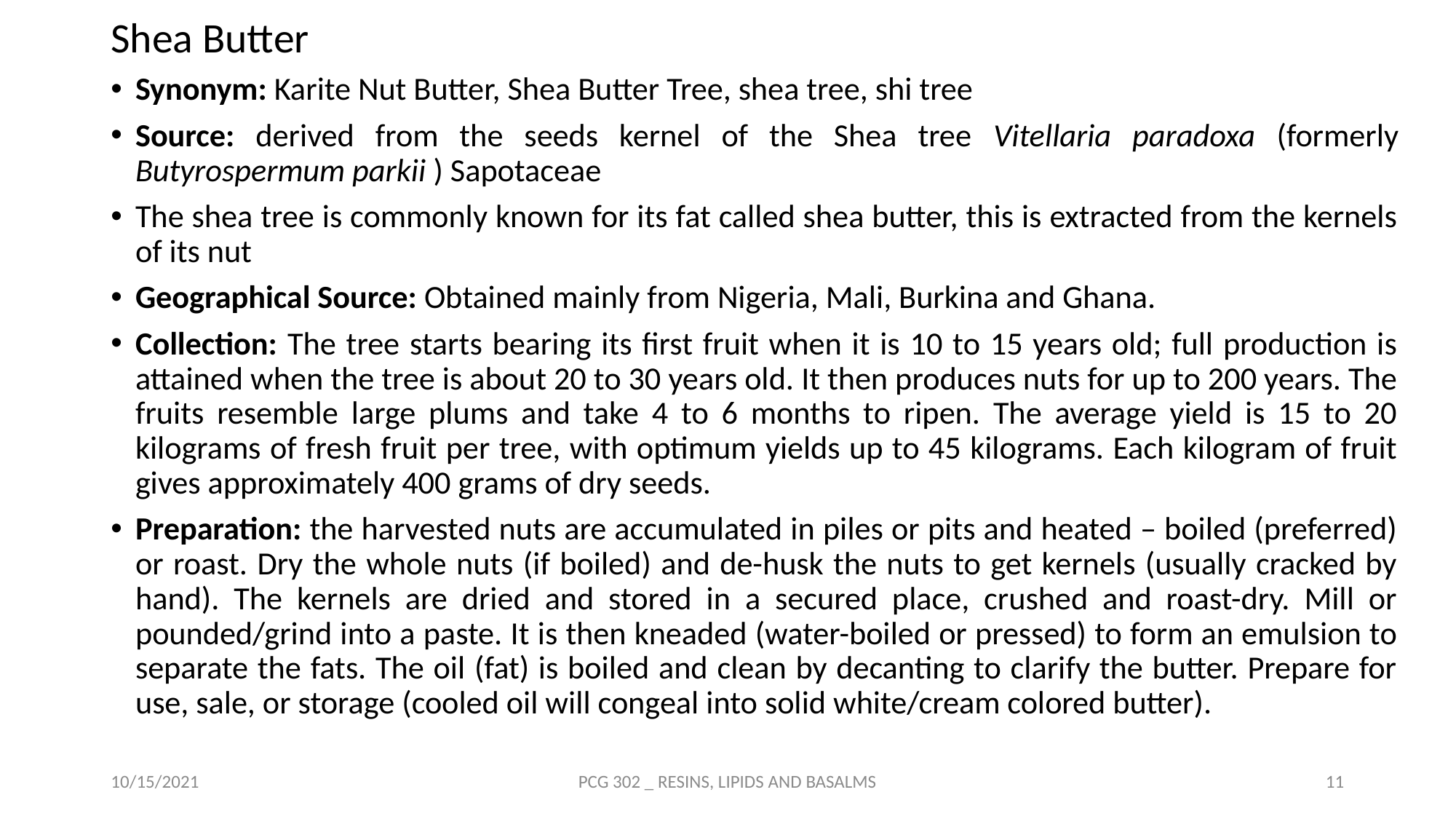

# Shea Butter
Synonym: Karite Nut Butter, Shea Butter Tree, shea tree, shi tree
Source: derived from the seeds kernel of the Shea tree Vitellaria paradoxa (formerly Butyrospermum parkii ) Sapotaceae
The shea tree is commonly known for its fat called shea butter, this is extracted from the kernels of its nut
Geographical Source: Obtained mainly from Nigeria, Mali, Burkina and Ghana.
Collection: The tree starts bearing its first fruit when it is 10 to 15 years old; full production is attained when the tree is about 20 to 30 years old. It then produces nuts for up to 200 years. The fruits resemble large plums and take 4 to 6 months to ripen. The average yield is 15 to 20 kilograms of fresh fruit per tree, with optimum yields up to 45 kilograms. Each kilogram of fruit gives approximately 400 grams of dry seeds.
Preparation: the harvested nuts are accumulated in piles or pits and heated – boiled (preferred) or roast. Dry the whole nuts (if boiled) and de-husk the nuts to get kernels (usually cracked by hand). The kernels are dried and stored in a secured place, crushed and roast-dry. Mill or pounded/grind into a paste. It is then kneaded (water-boiled or pressed) to form an emulsion to separate the fats. The oil (fat) is boiled and clean by decanting to clarify the butter. Prepare for use, sale, or storage (cooled oil will congeal into solid white/cream colored butter).
10/15/2021
PCG 302 _ RESINS, LIPIDS AND BASALMS
11